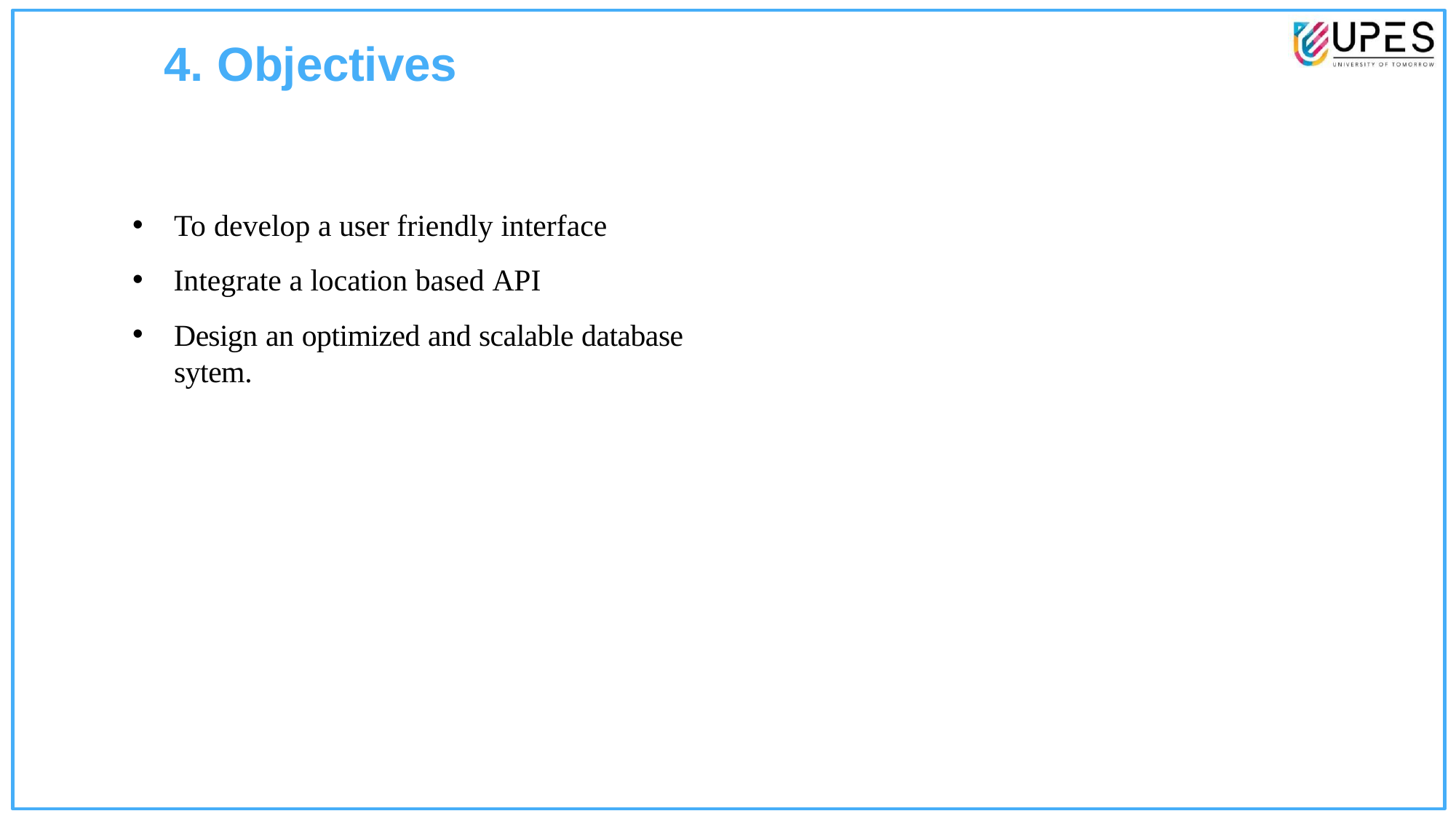

# 4. Objectives
To develop a user friendly interface
Integrate a location based API
Design an optimized and scalable database sytem.